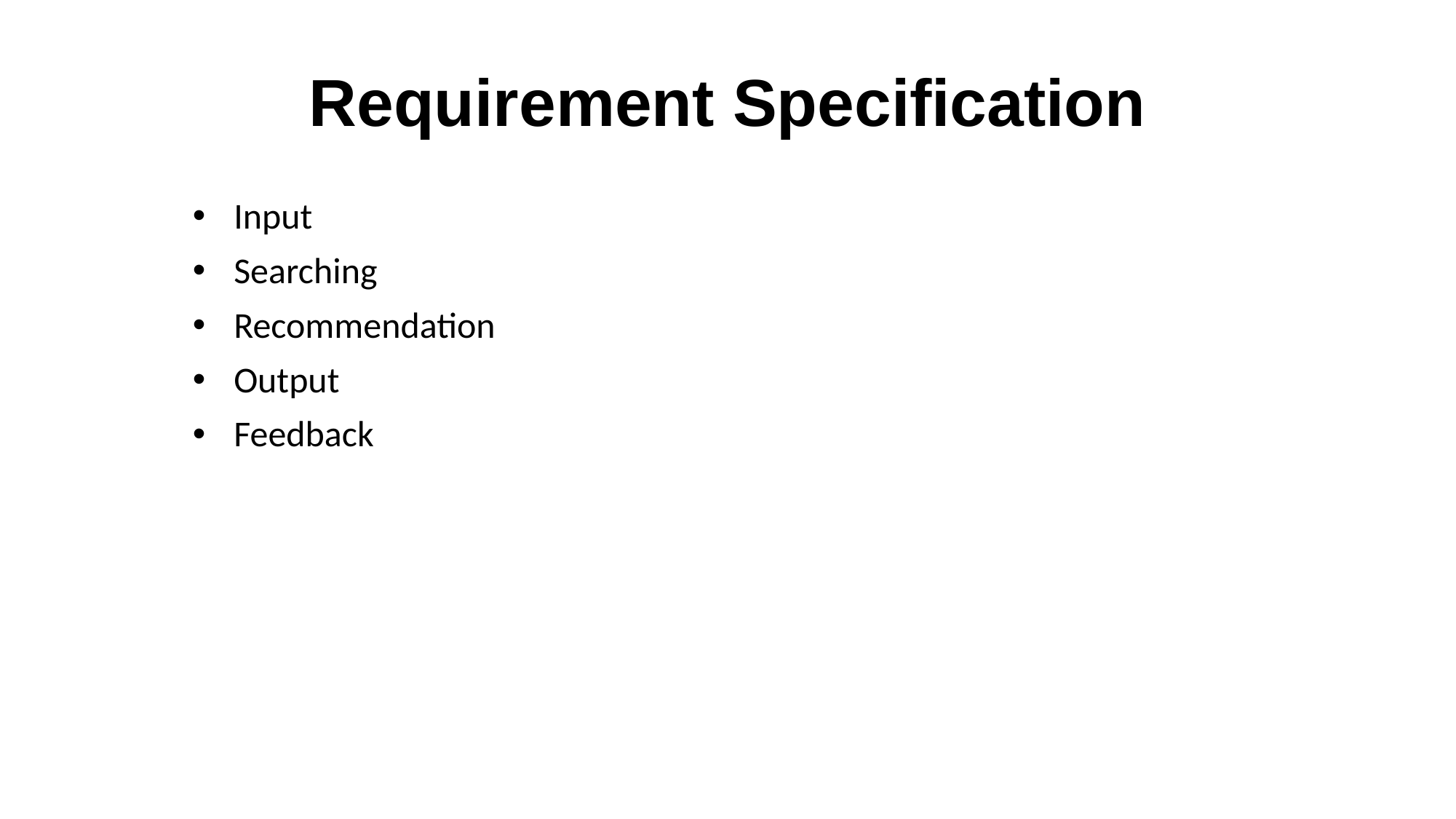

# Requirement Specification
Input
Searching
Recommendation
Output
Feedback